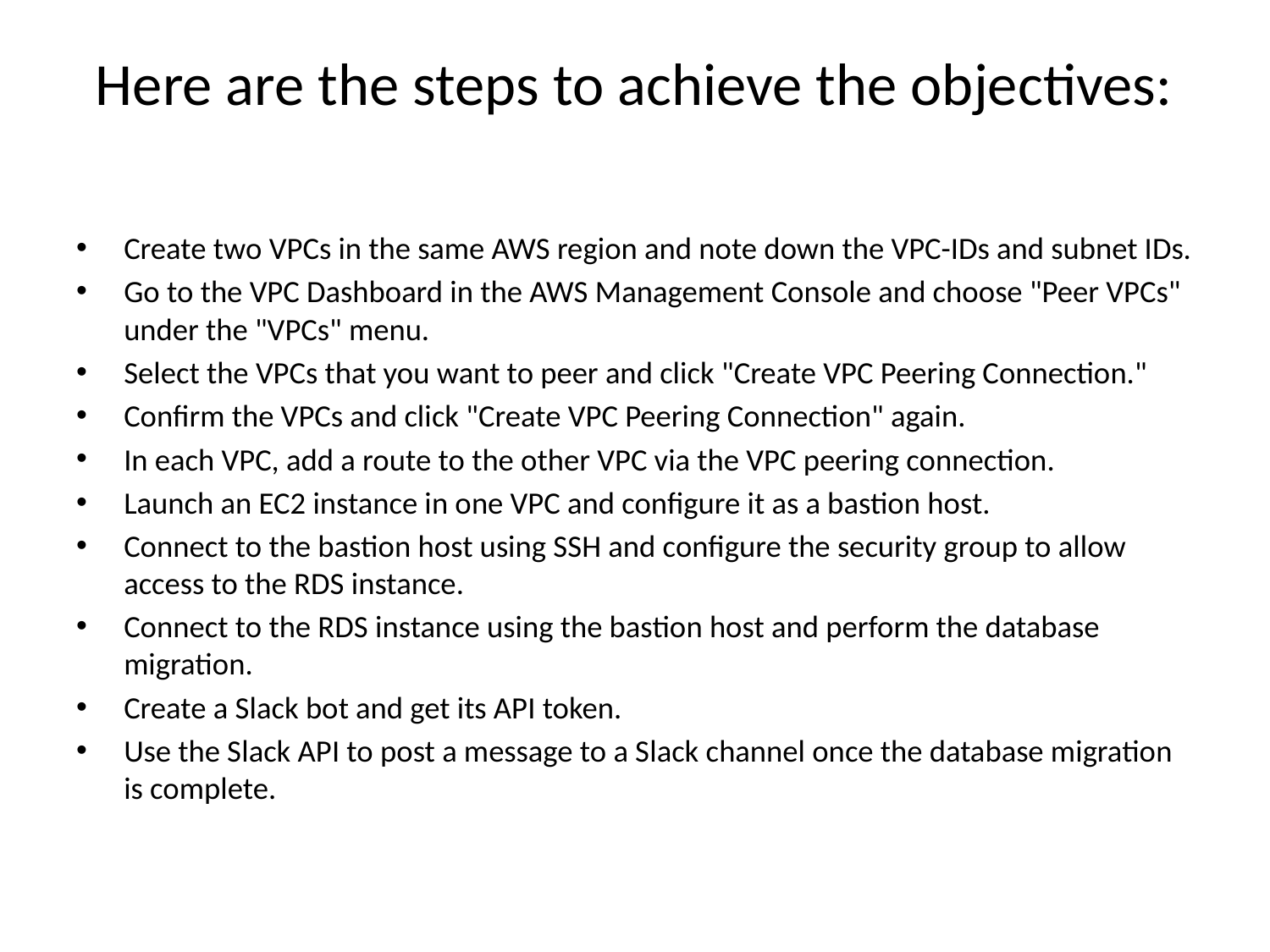

# Here are the steps to achieve the objectives:
Create two VPCs in the same AWS region and note down the VPC-IDs and subnet IDs.
Go to the VPC Dashboard in the AWS Management Console and choose "Peer VPCs" under the "VPCs" menu.
Select the VPCs that you want to peer and click "Create VPC Peering Connection."
Confirm the VPCs and click "Create VPC Peering Connection" again.
In each VPC, add a route to the other VPC via the VPC peering connection.
Launch an EC2 instance in one VPC and configure it as a bastion host.
Connect to the bastion host using SSH and configure the security group to allow access to the RDS instance.
Connect to the RDS instance using the bastion host and perform the database migration.
Create a Slack bot and get its API token.
Use the Slack API to post a message to a Slack channel once the database migration is complete.